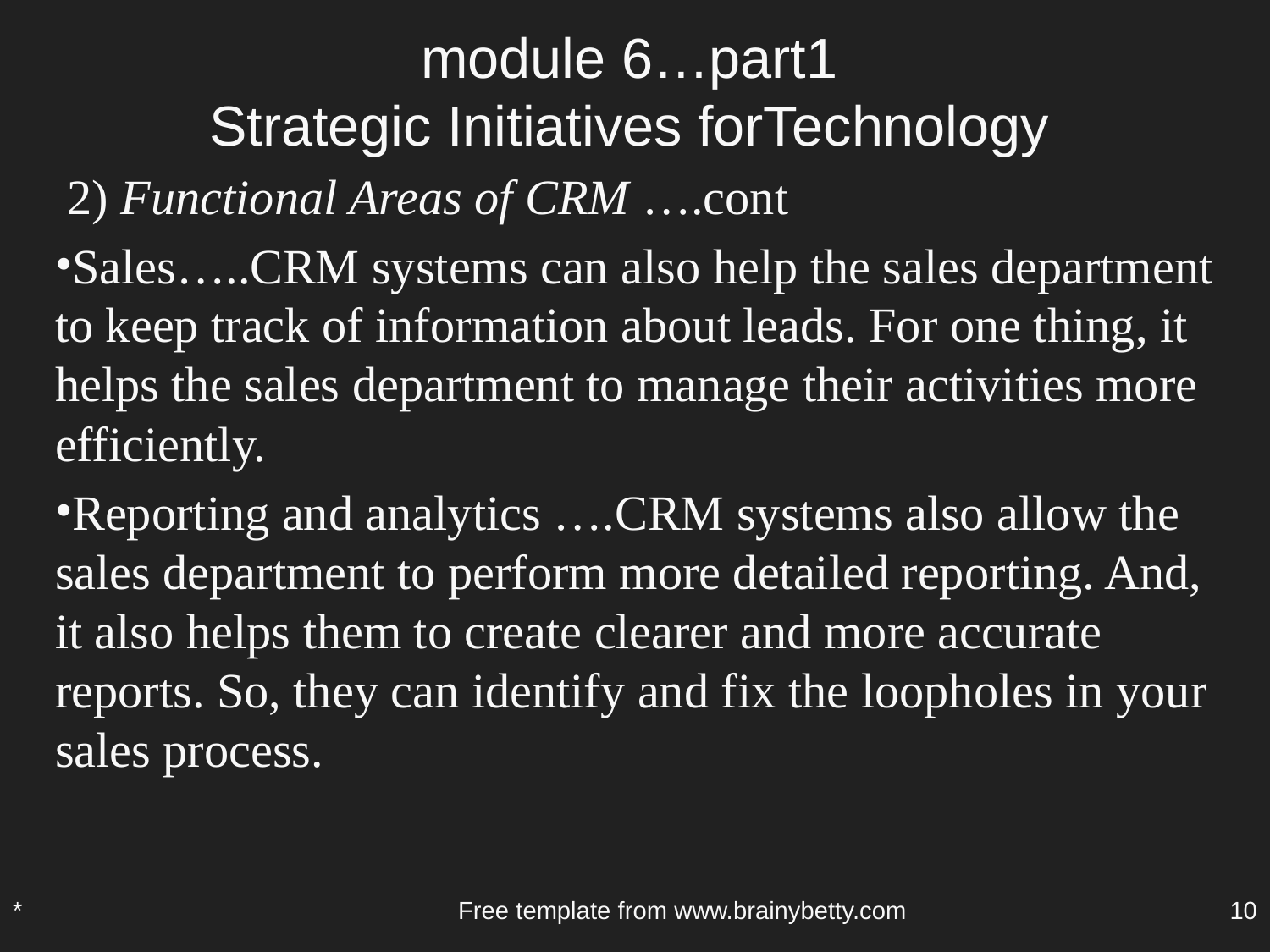

# module 6…part1 Strategic Initiatives forTechnology
 2) Functional Areas of CRM ….cont
Sales…..CRM systems can also help the sales department to keep track of information about leads. For one thing, it helps the sales department to manage their activities more efficiently.
Reporting and analytics ….CRM systems also allow the sales department to perform more detailed reporting. And, it also helps them to create clearer and more accurate reports. So, they can identify and fix the loopholes in your sales process.
*
Free template from www.brainybetty.com
10